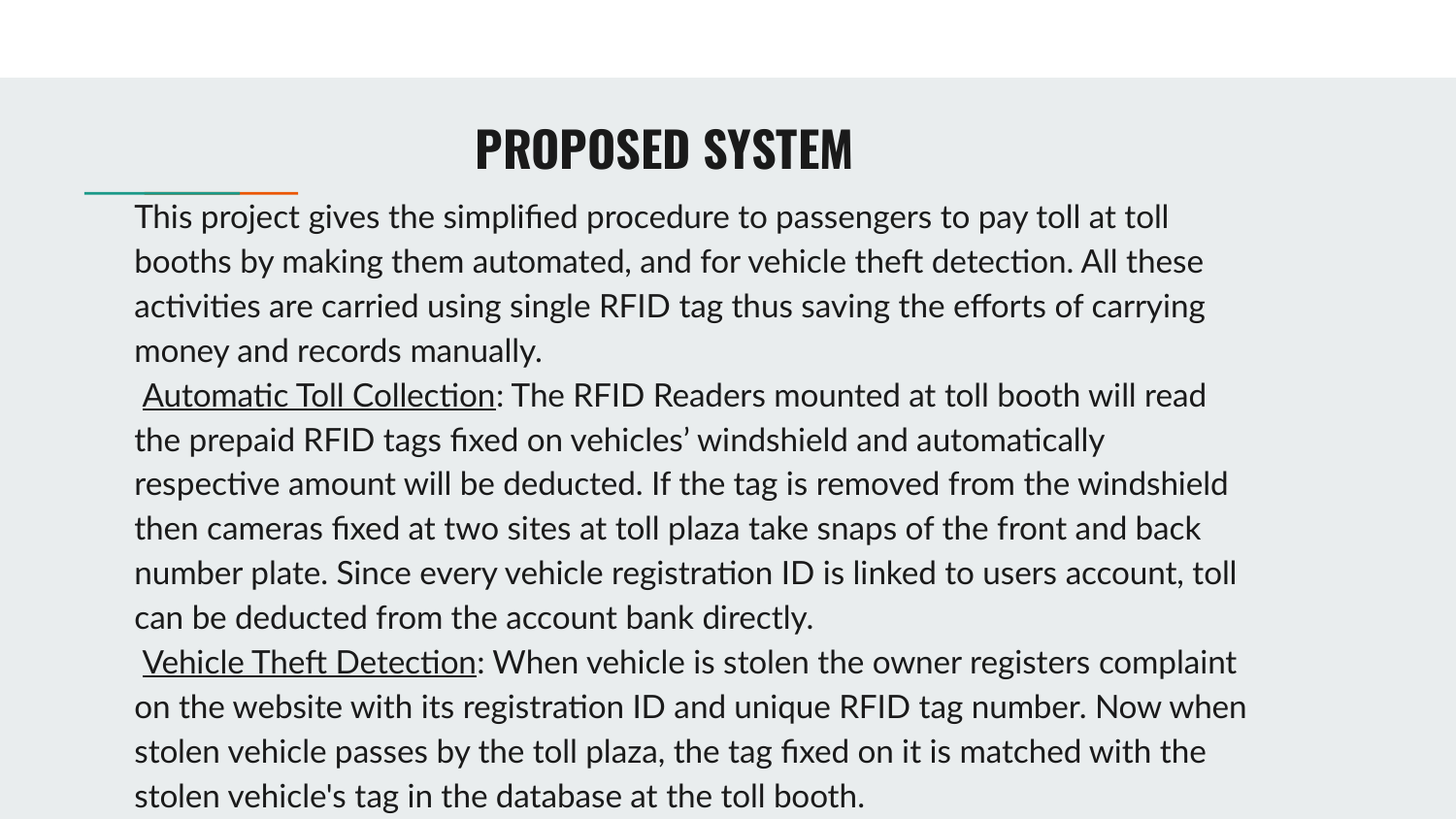

PROPOSED SYSTEM
# This project gives the simplified procedure to passengers to pay toll at toll booths by making them automated, and for vehicle theft detection. All these activities are carried using single RFID tag thus saving the efforts of carrying money and records manually.
 Automatic Toll Collection: The RFID Readers mounted at toll booth will read the prepaid RFID tags fixed on vehicles’ windshield and automatically respective amount will be deducted. If the tag is removed from the windshield then cameras fixed at two sites at toll plaza take snaps of the front and back number plate. Since every vehicle registration ID is linked to users account, toll can be deducted from the account bank directly.
 Vehicle Theft Detection: When vehicle is stolen the owner registers complaint on the website with its registration ID and unique RFID tag number. Now when stolen vehicle passes by the toll plaza, the tag fixed on it is matched with the stolen vehicle's tag in the database at the toll booth.